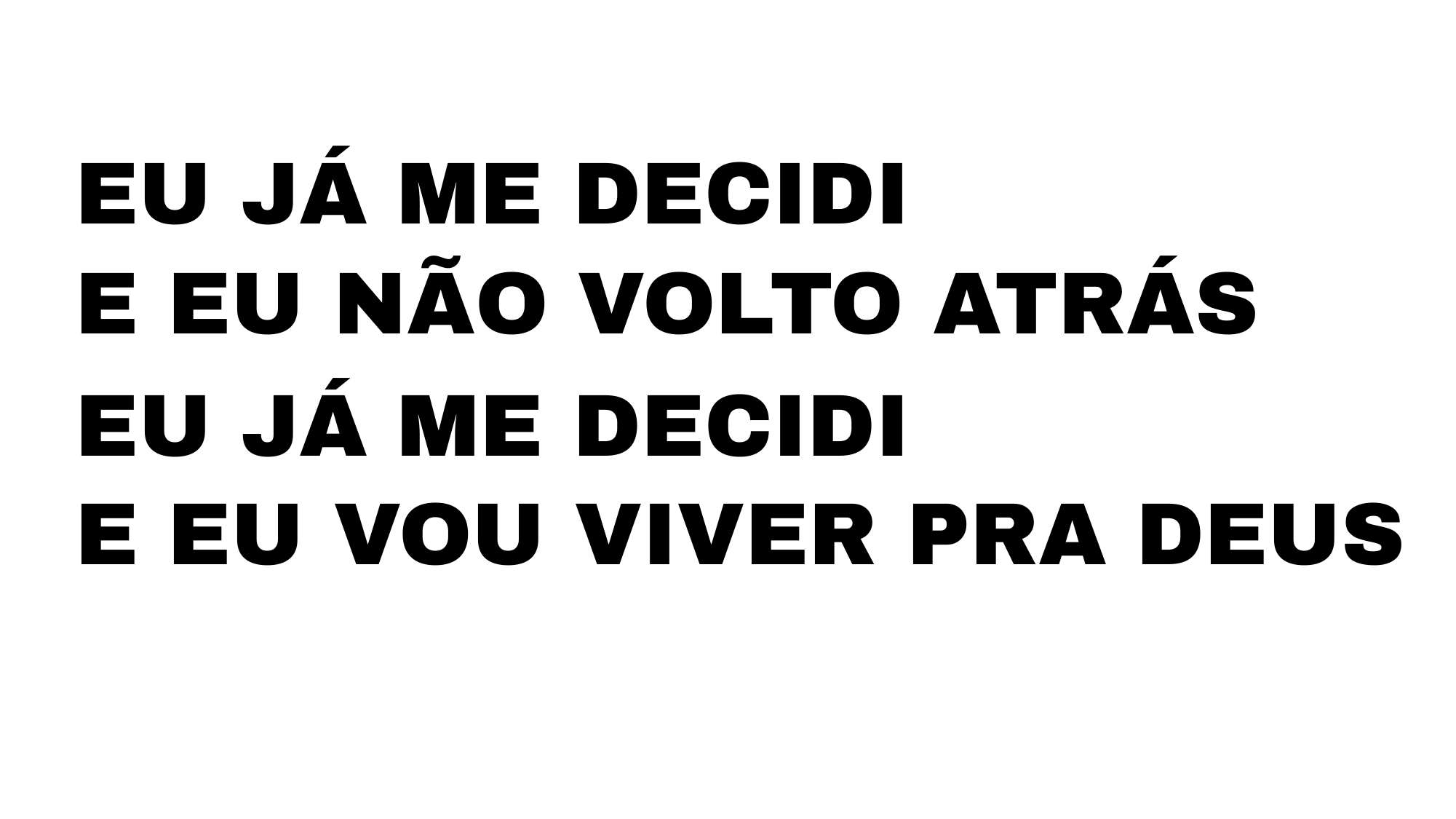

EU JÁ ME DECIDI
E EU NÃO VOLTO ATRÁS
EU JÁ ME DECIDI
E EU VOU VIVER PRA DEUS